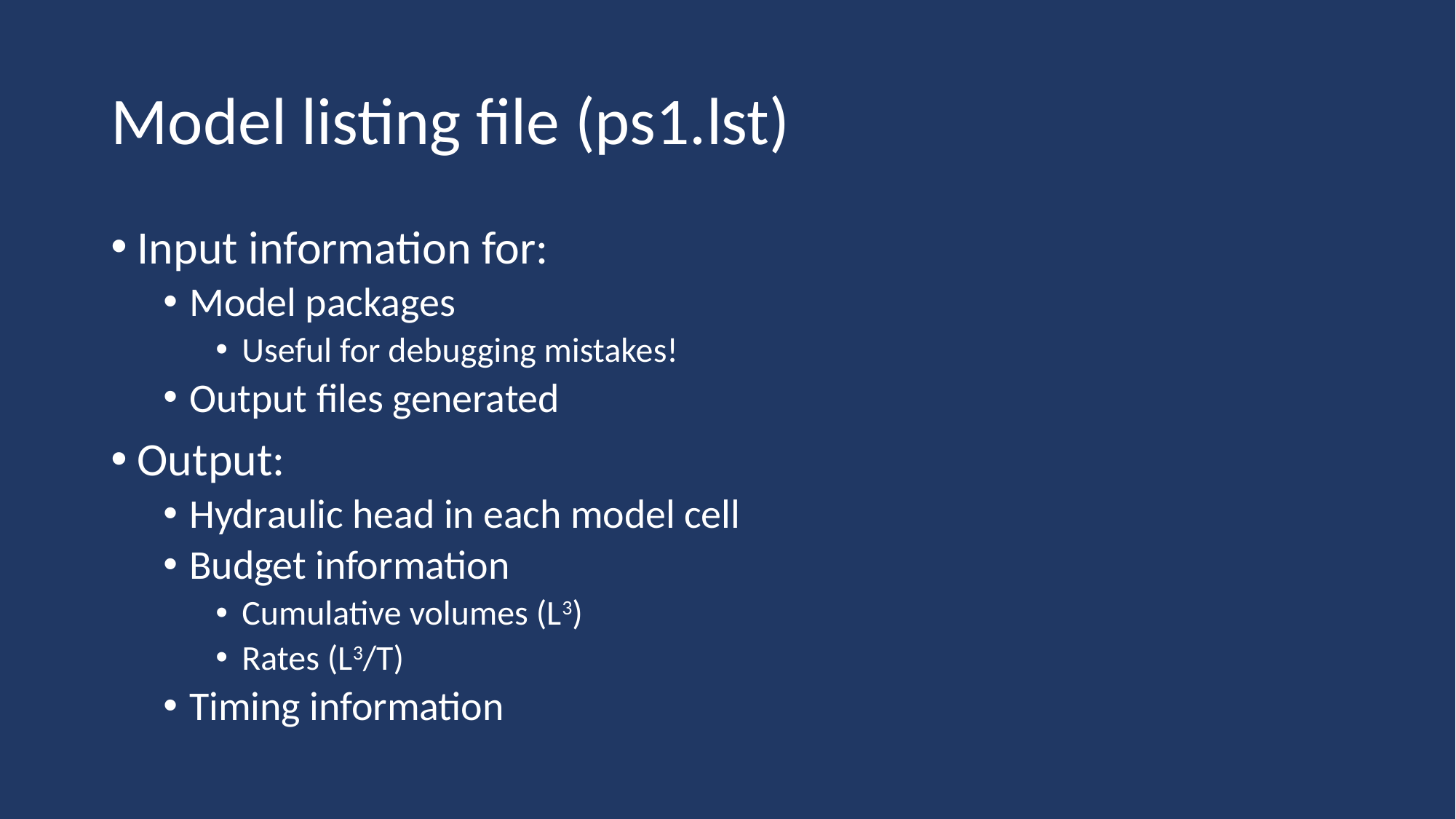

# Model listing file (ps1.lst)
Input information for:
Model packages
Useful for debugging mistakes!
Output files generated
Output:
Hydraulic head in each model cell
Budget information
Cumulative volumes (L3)
Rates (L3/T)
Timing information